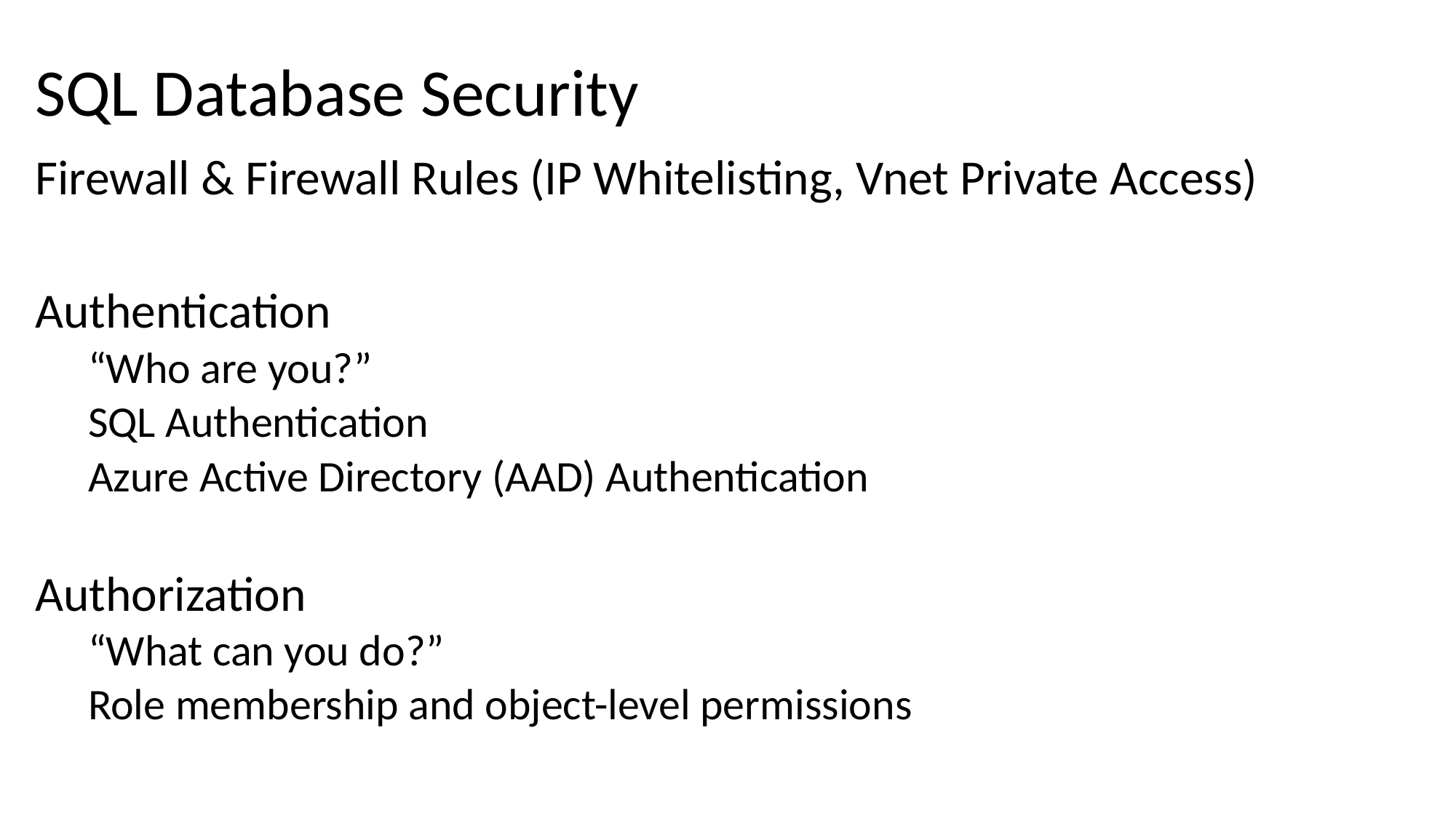

# SQL Database Security
Firewall & Firewall Rules (IP Whitelisting, Vnet Private Access)

Authentication
“Who are you?”
SQL Authentication
Azure Active Directory (AAD) Authentication

Authorization
“What can you do?”
Role membership and object-level permissions